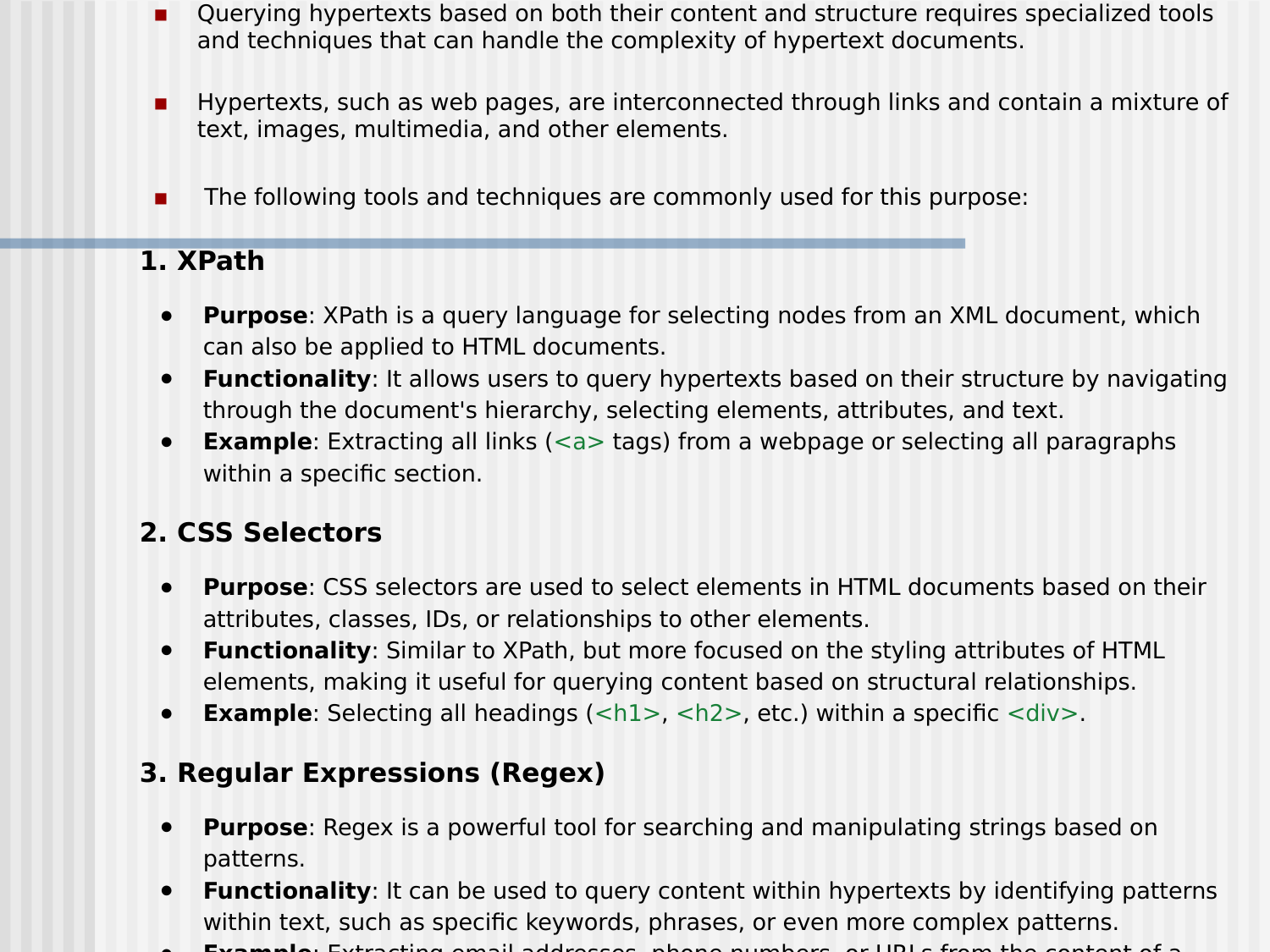

# Querying hypertexts based on both their content and structure requires specialized tools and techniques that can handle the complexity of hypertext documents.

Hypertexts, such as web pages, are interconnected through links and contain a mixture of text, images, multimedia, and other elements.

 The following tools and techniques are commonly used for this purpose:

1. XPath
Purpose: XPath is a query language for selecting nodes from an XML document, which can also be applied to HTML documents.
Functionality: It allows users to query hypertexts based on their structure by navigating through the document's hierarchy, selecting elements, attributes, and text.
Example: Extracting all links (<a> tags) from a webpage or selecting all paragraphs within a specific section.
2. CSS Selectors
Purpose: CSS selectors are used to select elements in HTML documents based on their attributes, classes, IDs, or relationships to other elements.
Functionality: Similar to XPath, but more focused on the styling attributes of HTML elements, making it useful for querying content based on structural relationships.
Example: Selecting all headings (<h1>, <h2>, etc.) within a specific <div>.
3. Regular Expressions (Regex)
Purpose: Regex is a powerful tool for searching and manipulating strings based on patterns.
Functionality: It can be used to query content within hypertexts by identifying patterns within text, such as specific keywords, phrases, or even more complex patterns.
Example: Extracting email addresses, phone numbers, or URLs from the content of a webpage.